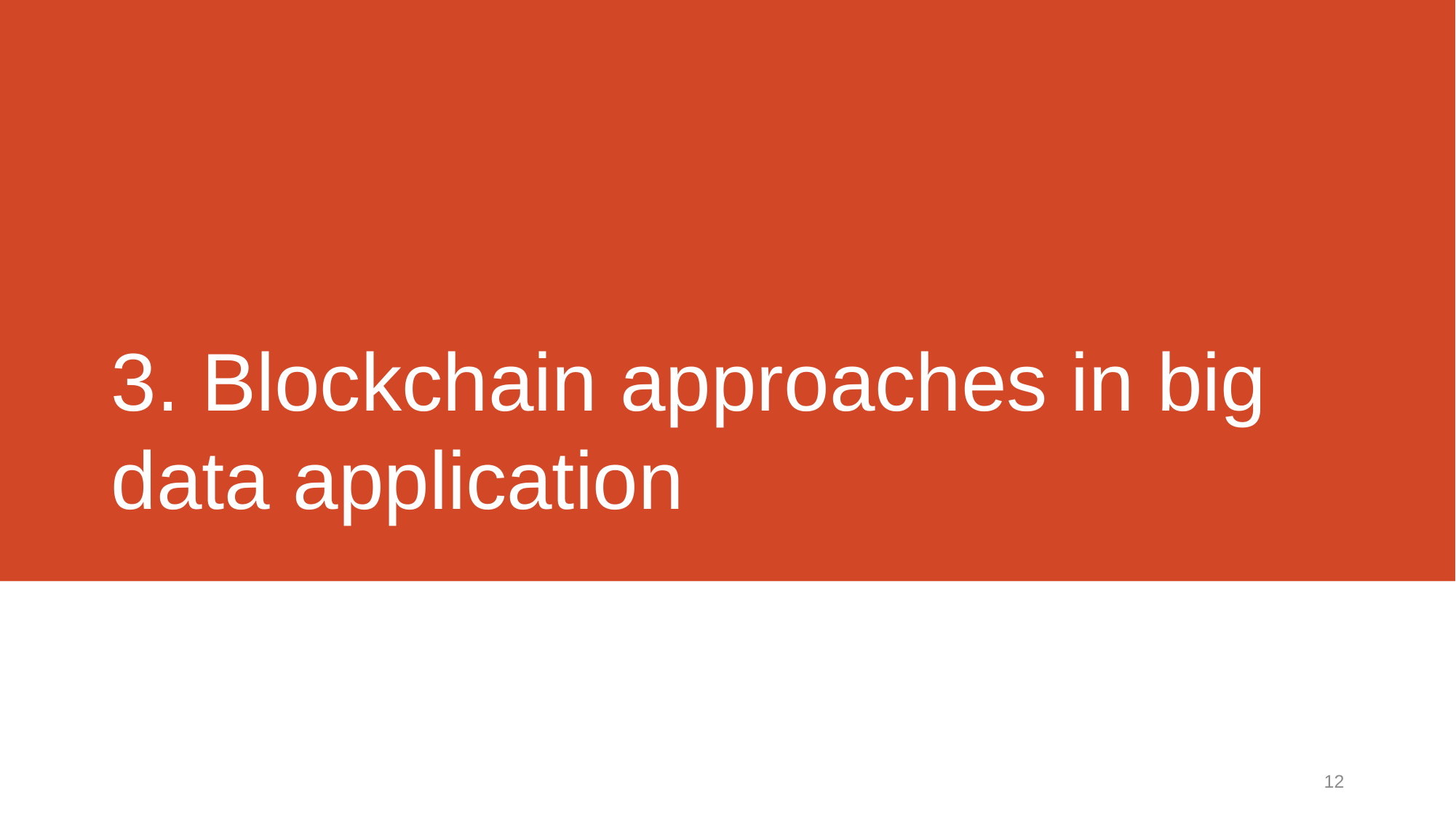

# 3. Blockchain approaches in big data application
12